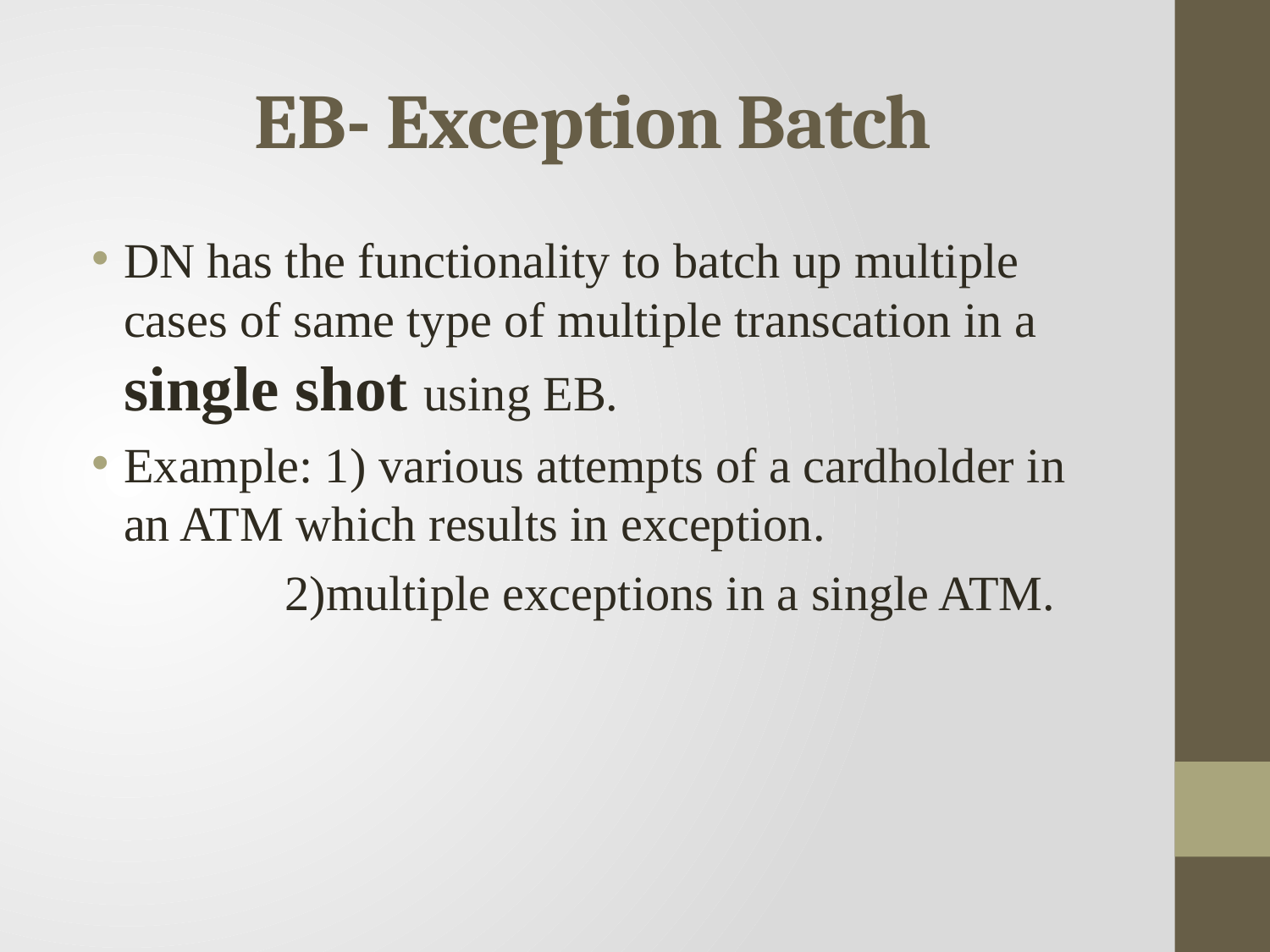

# EB- Exception Batch
DN has the functionality to batch up multiple cases of same type of multiple transcation in a single shot using EB.
Example: 1) various attempts of a cardholder in an ATM which results in exception.
  2)multiple exceptions in a single ATM.